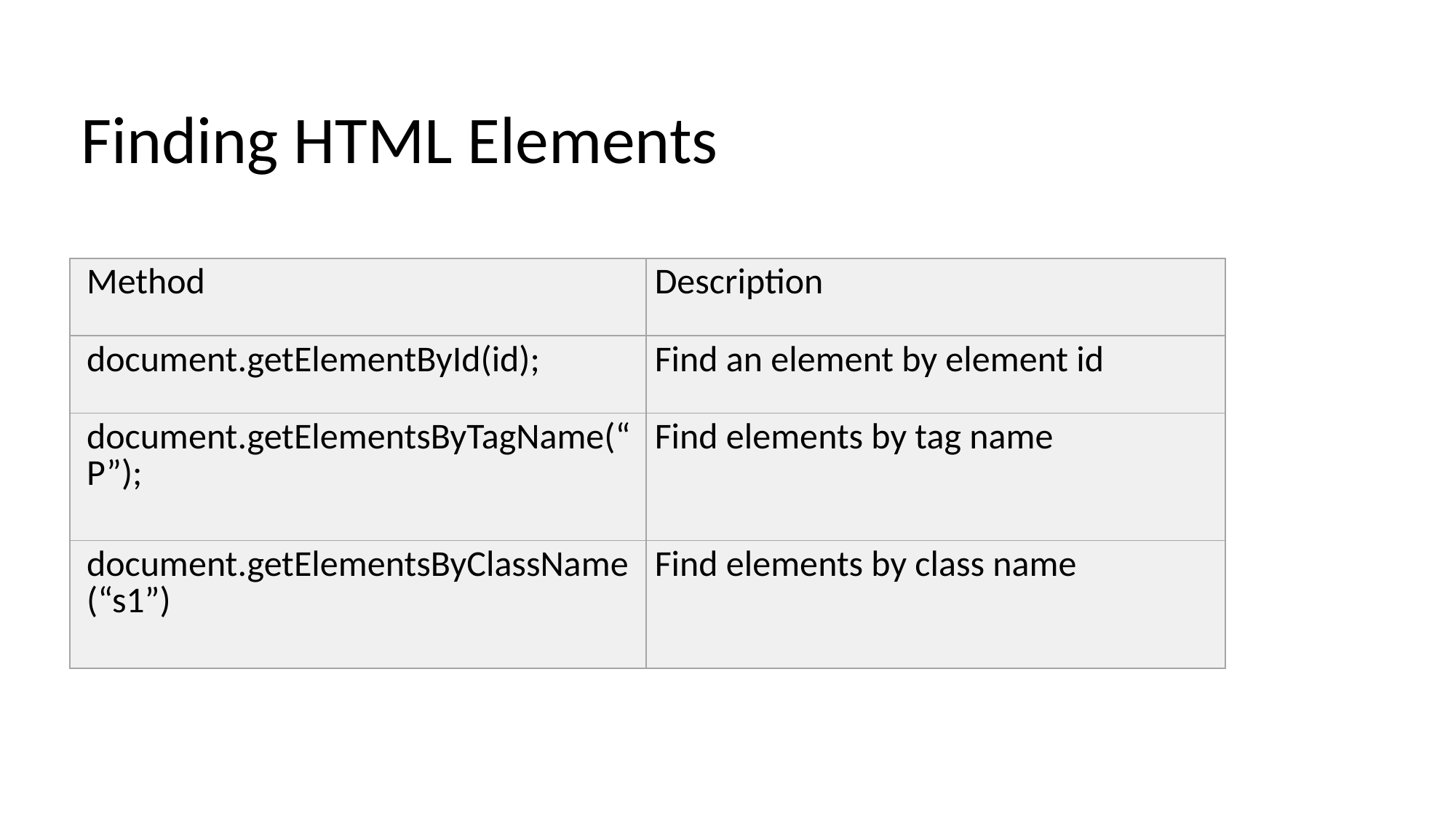

# Finding HTML Elements
| Method | Description |
| --- | --- |
| document.getElementById(id); | Find an element by element id |
| document.getElementsByTagName(“P”); | Find elements by tag name |
| document.getElementsByClassName(“s1”) | Find elements by class name |